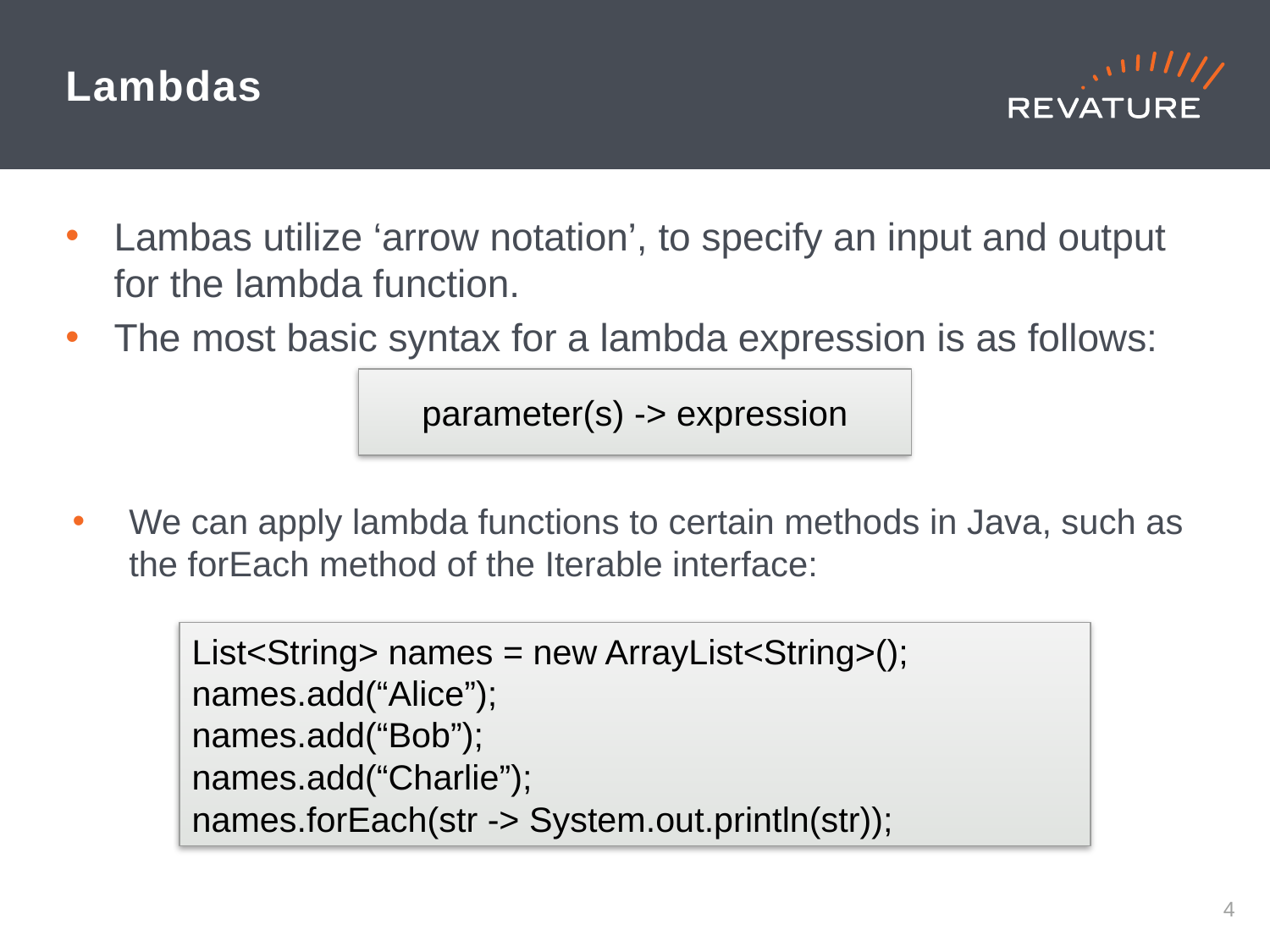

# Lambdas
In order to support that interface, all we need to do is create an implementation for the single abstract method
Lambas utilize ‘arrow notation’, to specify an input and output for the lambda function.
The most basic syntax for a lambda expression is as follows:
You can use arrow syntax anywhere we would normally expect an object of the functional interface type
parameter(s) -> expression
forEach takes in a consumer
We can apply lambda functions to certain methods in Java, such as the forEach method of the Iterable interface:
List<String> names = new ArrayList<String>();
names.add(“Alice”);
names.add(“Bob”);
names.add(“Charlie”);
names.forEach(str -> System.out.println(str));
We’re implementing the interface “on-the-fly”
4